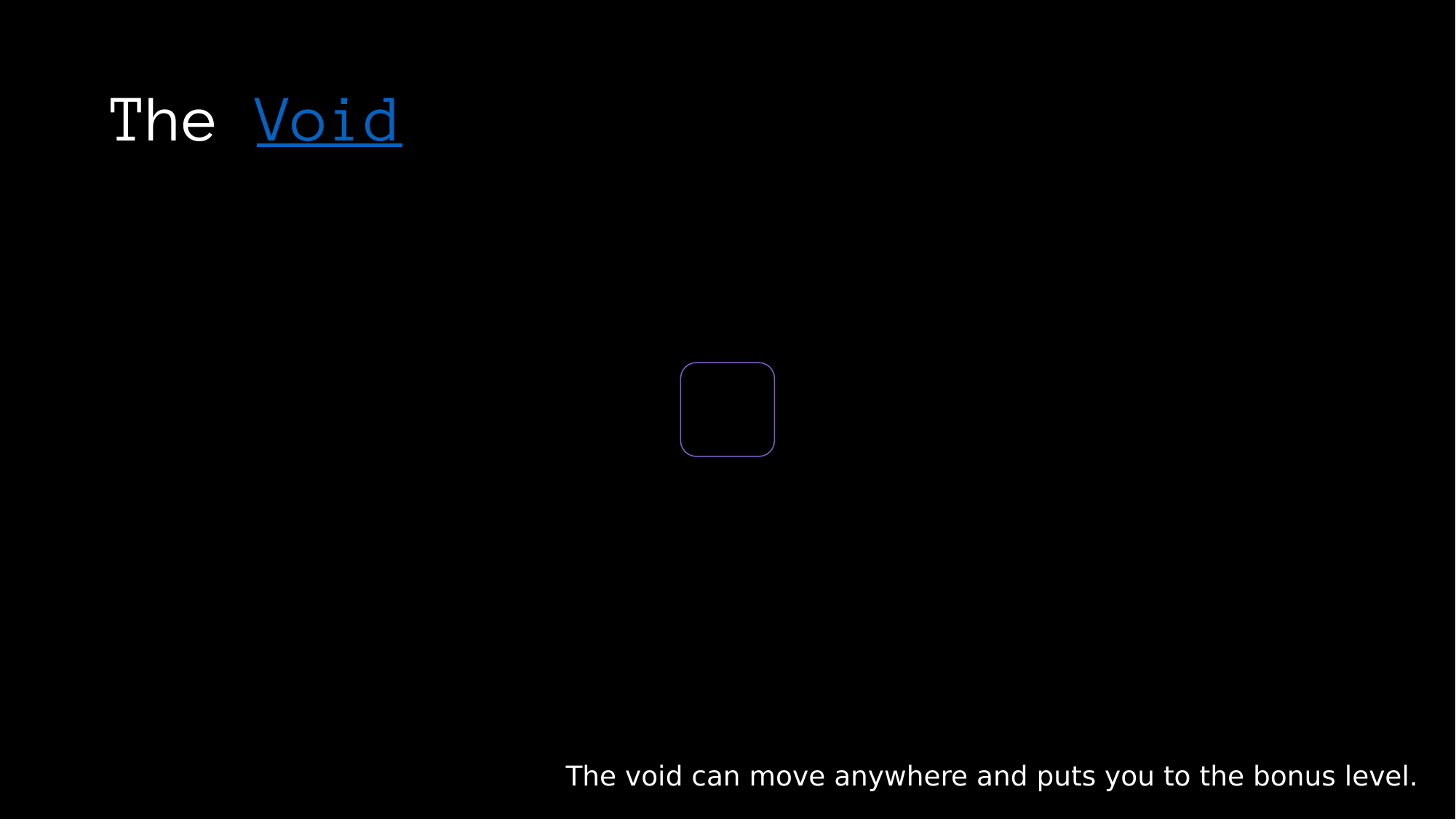

# The Void

The void can move anywhere and puts you to the bonus level.